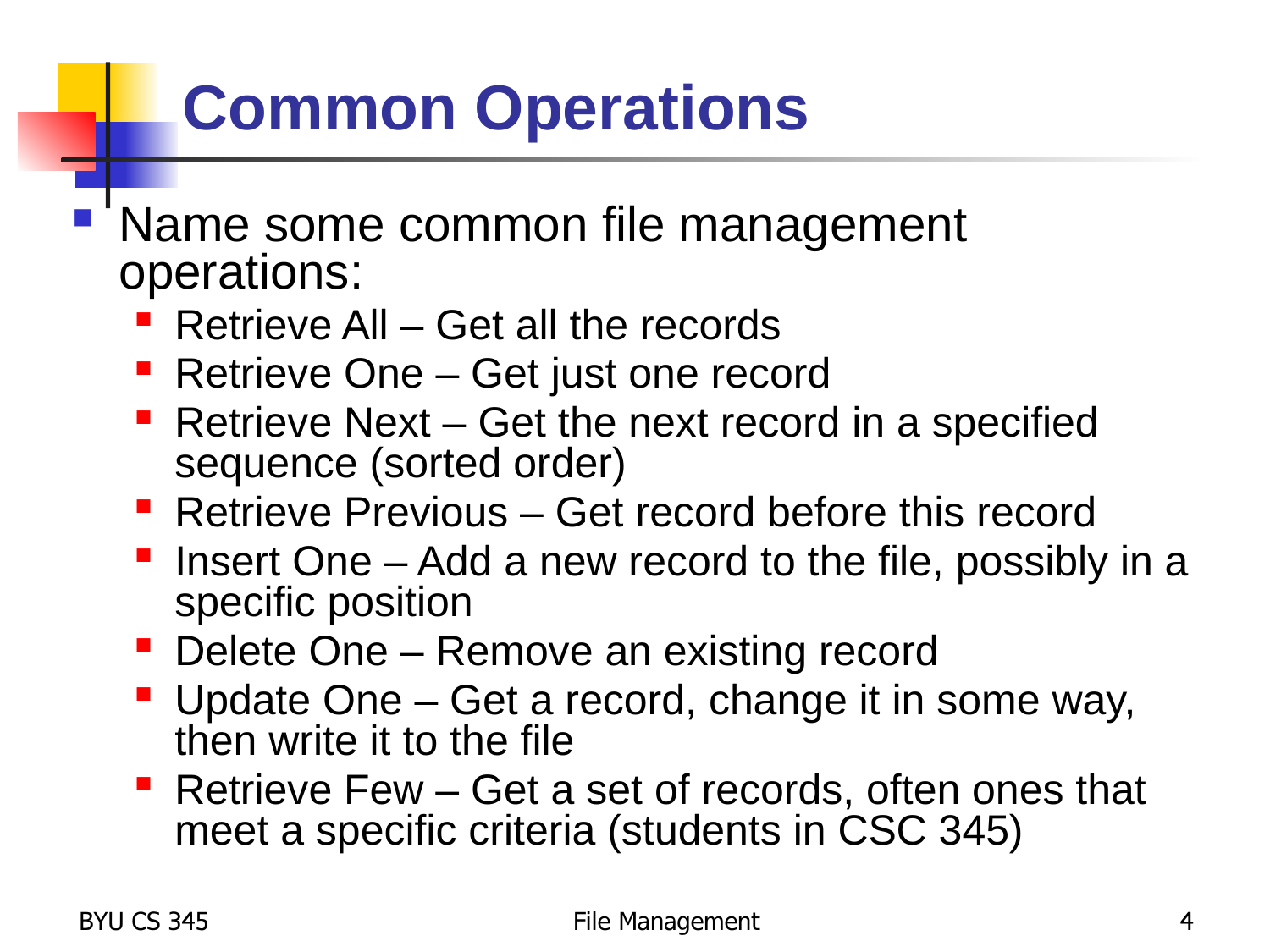

# Common Operations
Name some common file management operations:
Retrieve All – Get all the records
Retrieve One – Get just one record
Retrieve Next – Get the next record in a specified sequence (sorted order)
Retrieve Previous – Get record before this record
Insert One – Add a new record to the file, possibly in a specific position
Delete One – Remove an existing record
Update One – Get a record, change it in some way, then write it to the file
Retrieve Few – Get a set of records, often ones that meet a specific criteria (students in CSC 345)
BYU CS 345
File Management
4